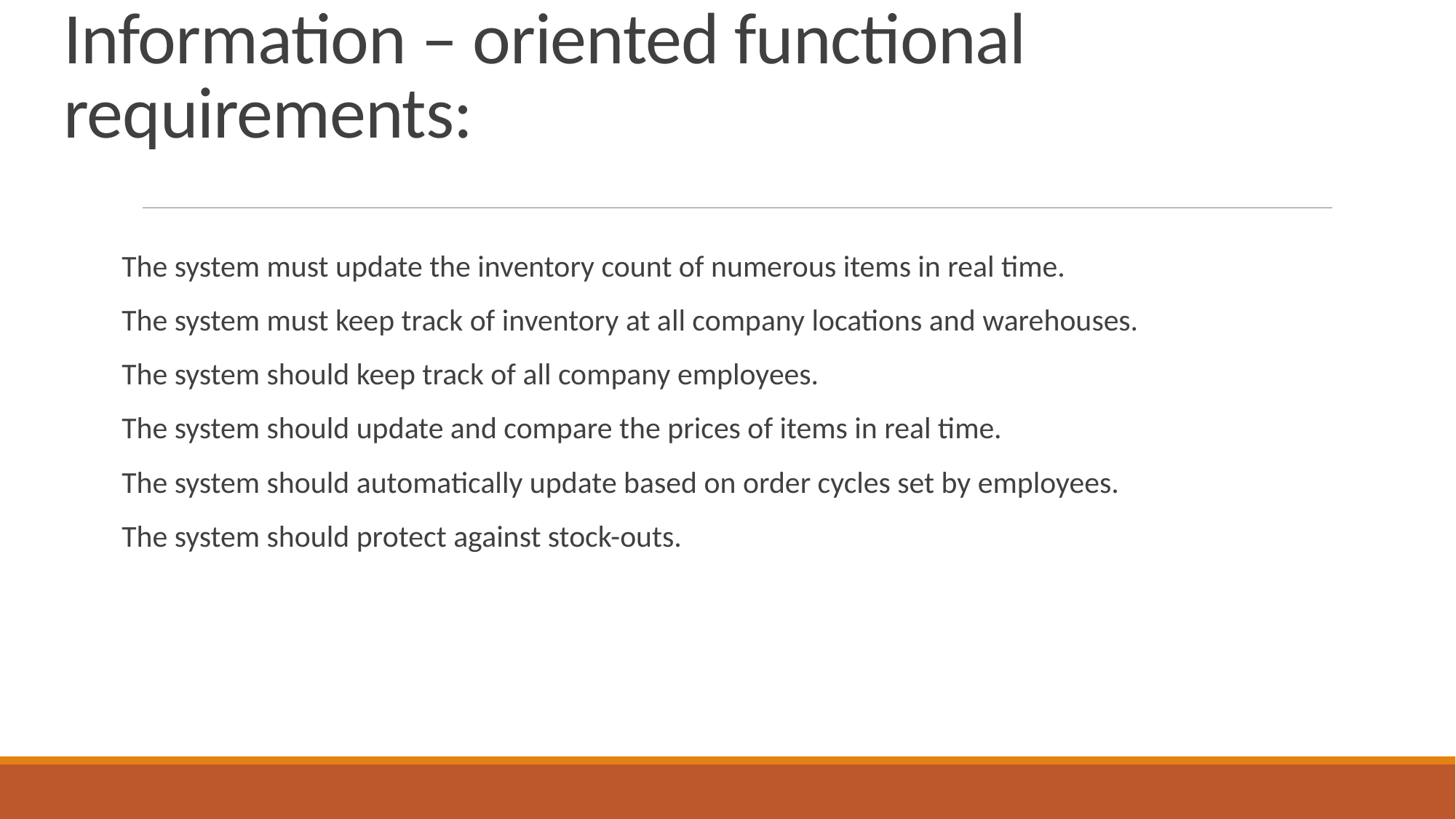

# Information – oriented functional requirements:
The system must update the inventory count of numerous items in real time.
The system must keep track of inventory at all company locations and warehouses.
The system should keep track of all company employees.
The system should update and compare the prices of items in real time.
The system should automatically update based on order cycles set by employees.
The system should protect against stock-outs.